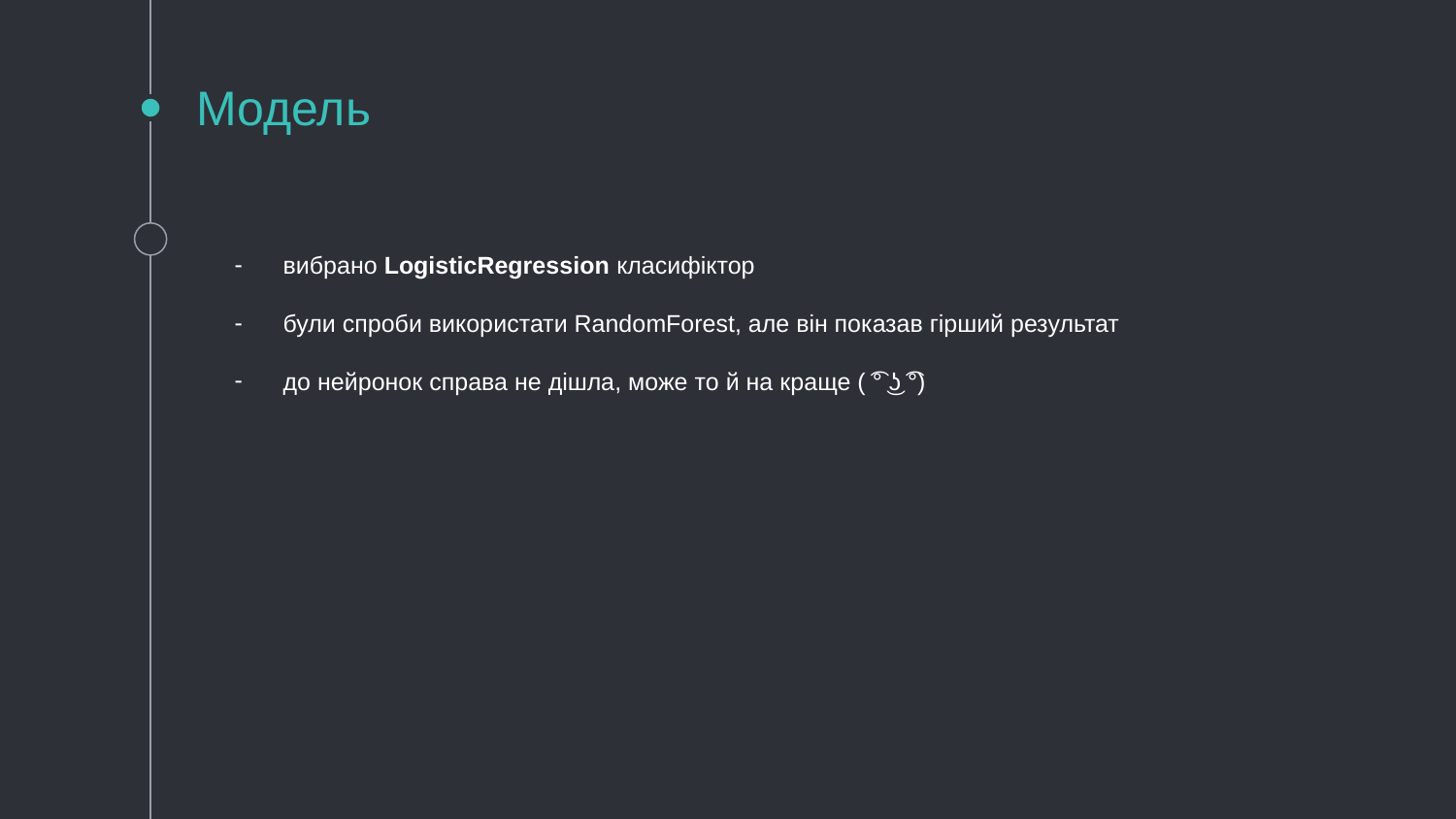

# Модель

вибрано LogisticRegression класифіктор
були спроби використати RandomForest, але він показав гірший результат
до нейронок справа не дішла, може то й на краще ( ͡° ͜ʖ ͡°)